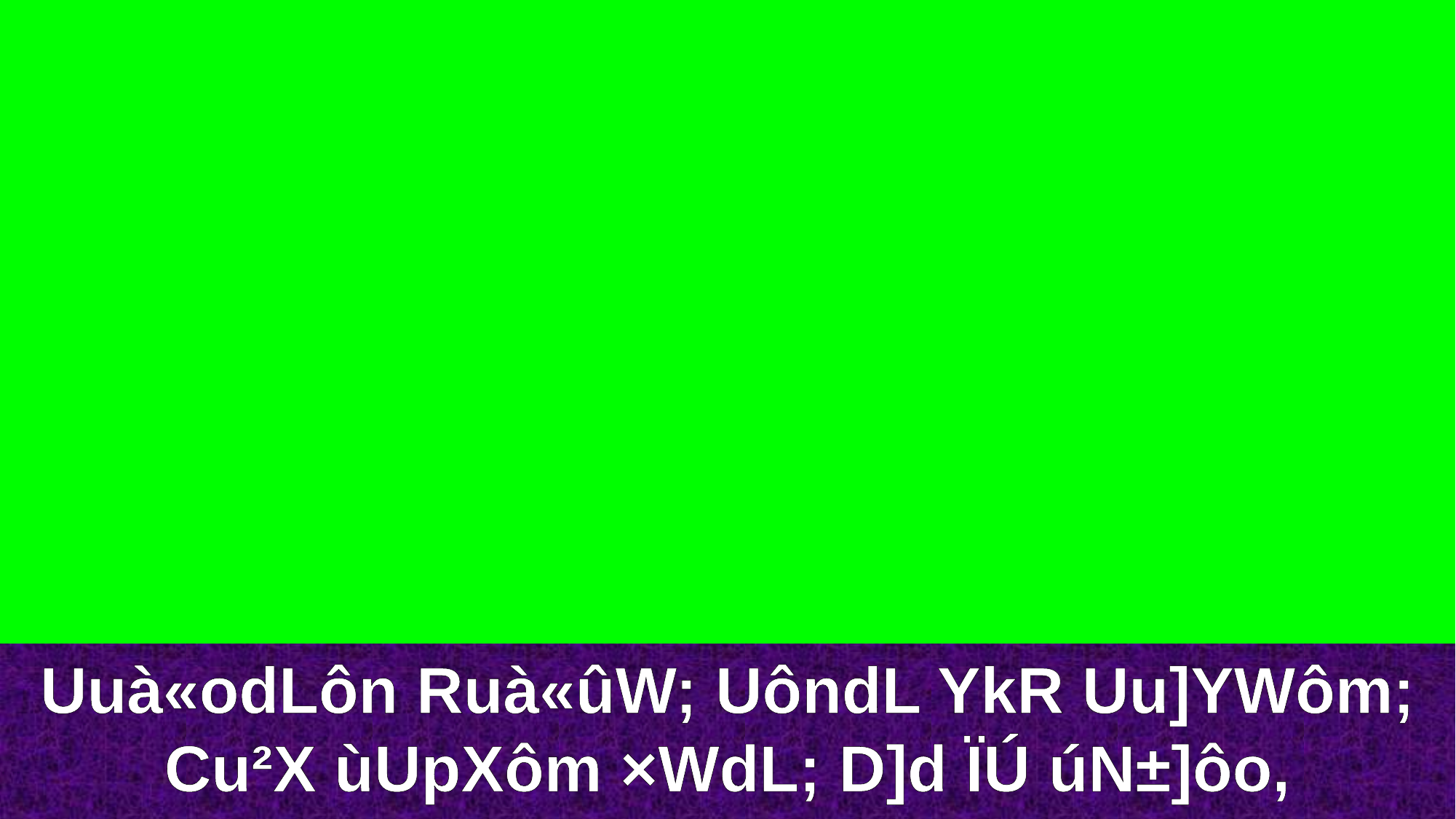

Uuà«odLôn Ruà«ûW; UôndL YkR Uu]YWôm; Cu²X ùUpXôm ×WdL; D]d ÏÚ úN±]ôo,